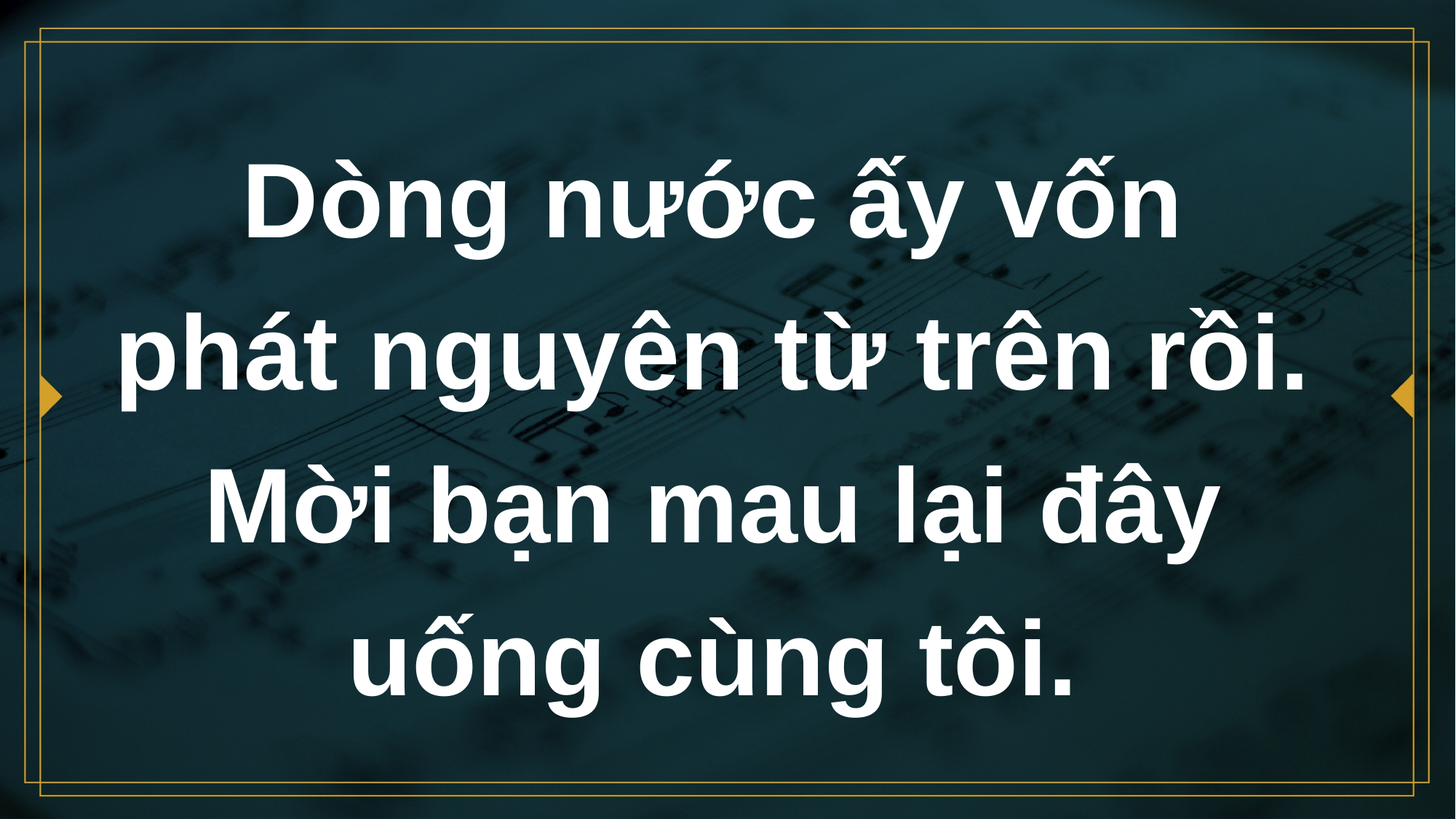

# Dòng nước ấy vốn phát nguyên từ trên rồi.
Mời bạn mau lại đây
uống cùng tôi.